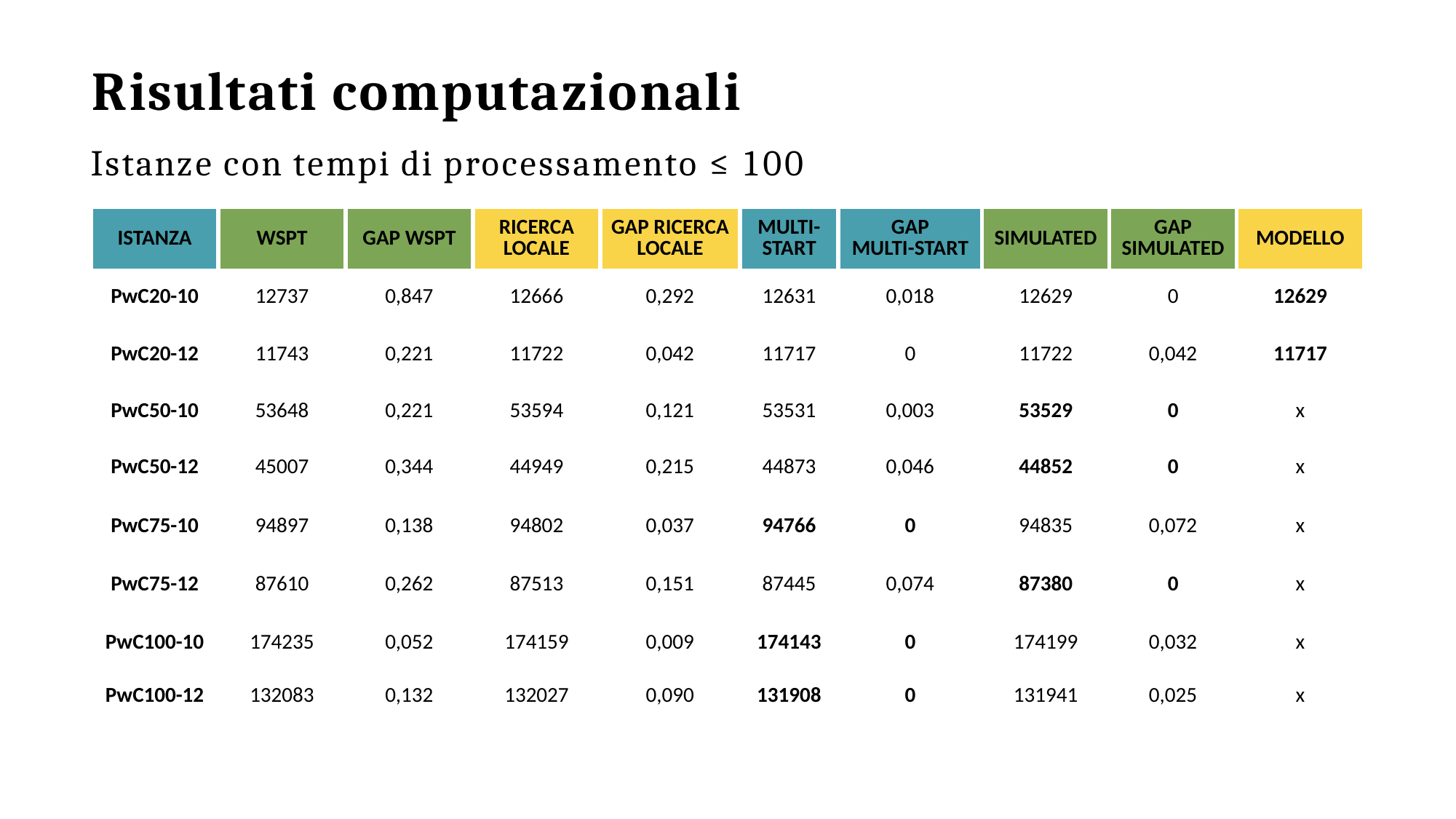

# Risultati computazionali
Istanze con tempi di processamento ≤ 100
| ISTANZA | WSPT | GAP WSPT | RICERCA LOCALE | GAP RICERCA LOCALE | MULTI-START | GAP MULTI-START | SIMULATED | GAP SIMULATED | MODELLO |
| --- | --- | --- | --- | --- | --- | --- | --- | --- | --- |
| PwC20-10 | 12737 | 0,847 | 12666 | 0,292 | 12631 | 0,018 | 12629 | 0 | 12629 |
| PwC20-12 | 11743 | 0,221 | 11722 | 0,042 | 11717 | 0 | 11722 | 0,042 | 11717 |
| PwC50-10 | 53648 | 0,221 | 53594 | 0,121 | 53531 | 0,003 | 53529 | 0 | x |
| PwC50-12 | 45007 | 0,344 | 44949 | 0,215 | 44873 | 0,046 | 44852 | 0 | x |
| PwC75-10 | 94897 | 0,138 | 94802 | 0,037 | 94766 | 0 | 94835 | 0,072 | x |
| PwC75-12 | 87610 | 0,262 | 87513 | 0,151 | 87445 | 0,074 | 87380 | 0 | x |
| PwC100-10 | 174235 | 0,052 | 174159 | 0,009 | 174143 | 0 | 174199 | 0,032 | x |
| PwC100-12 | 132083 | 0,132 | 132027 | 0,090 | 131908 | 0 | 131941 | 0,025 | x |